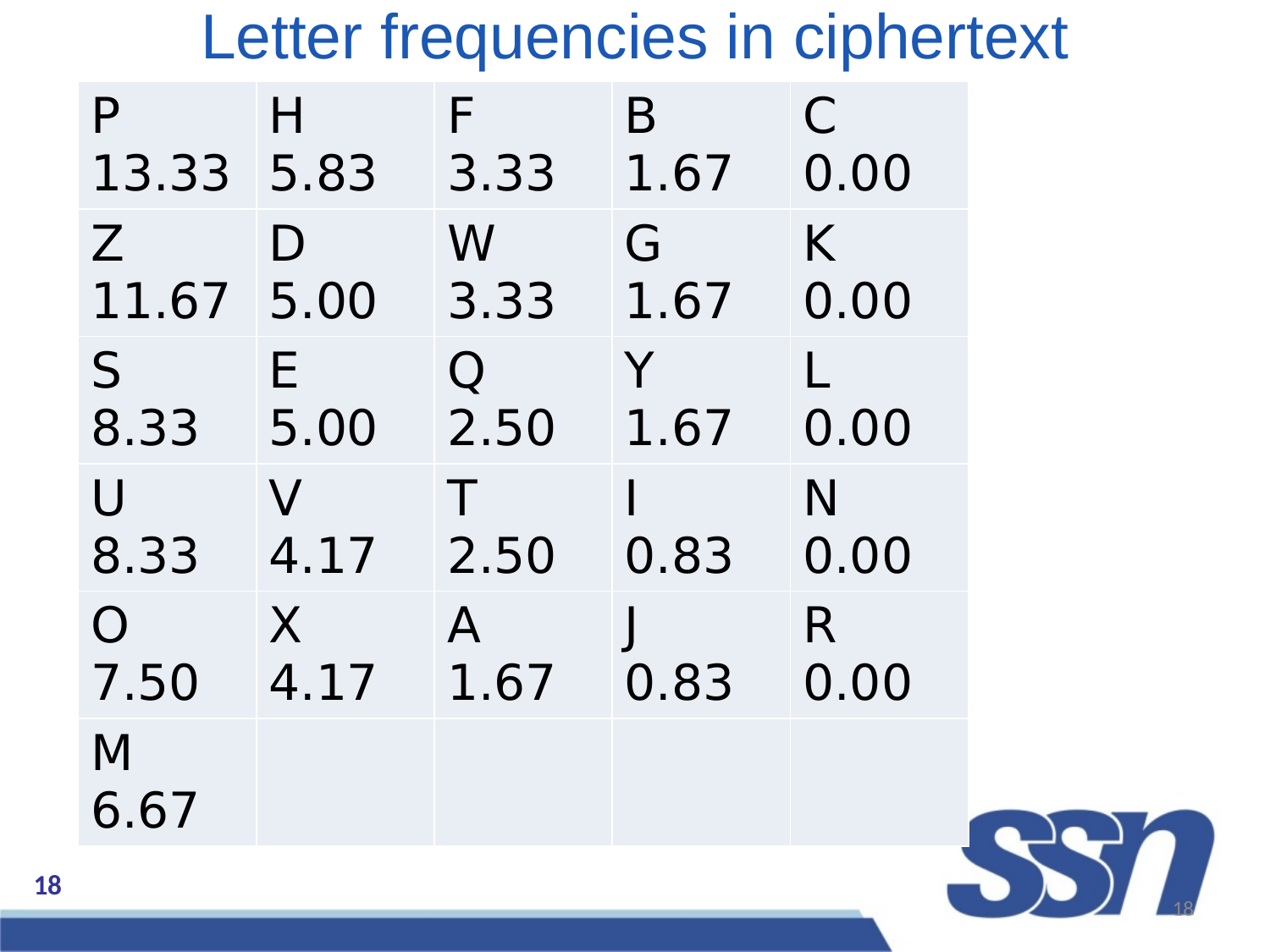

Letter frequencies in ciphertext
| P 13.33 | H 5.83 | F 3.33 | B 1.67 | C 0.00 |
| --- | --- | --- | --- | --- |
| Z 11.67 | D 5.00 | W 3.33 | G 1.67 | K 0.00 |
| S 8.33 | E 5.00 | Q 2.50 | Y 1.67 | L 0.00 |
| U 8.33 | V 4.17 | T 2.50 | I 0.83 | N 0.00 |
| O 7.50 | X 4.17 | A 1.67 | J 0.83 | R 0.00 |
| M 6.67 |  |  |  |  |
18